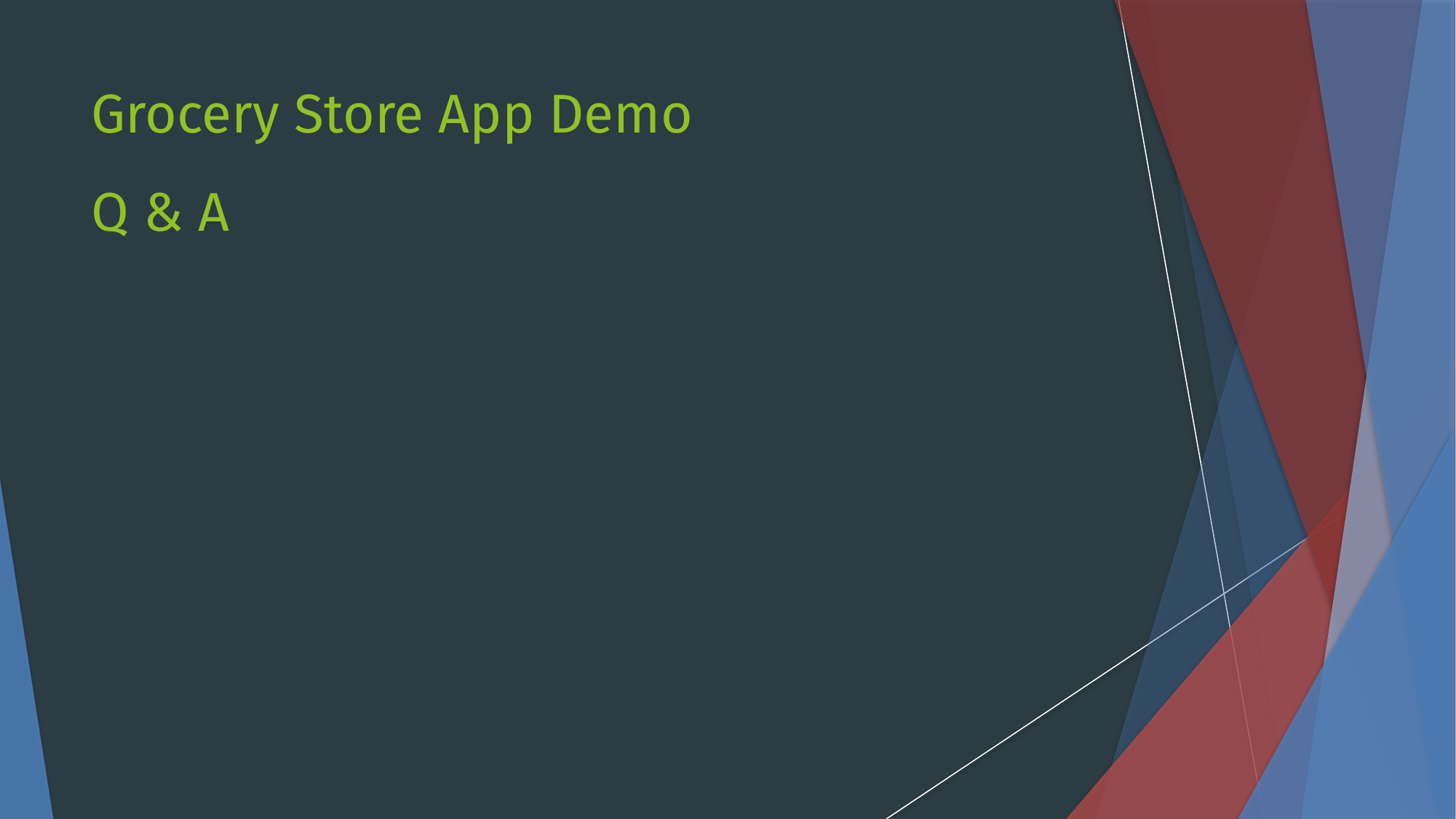

Grocery Store App Demo

Q & A